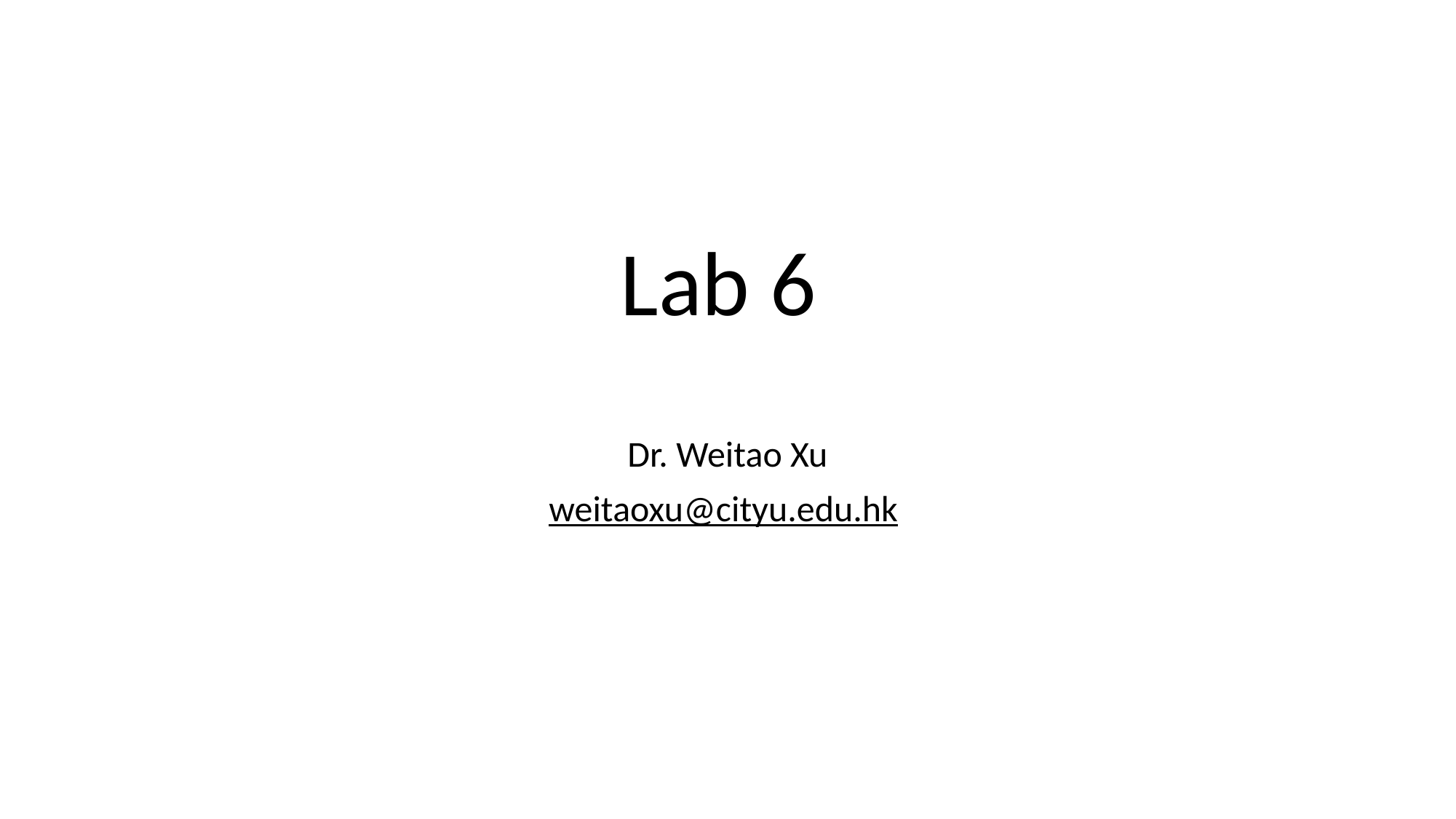

# Lab 6
Dr. Weitao Xu
weitaoxu@cityu.edu.hk